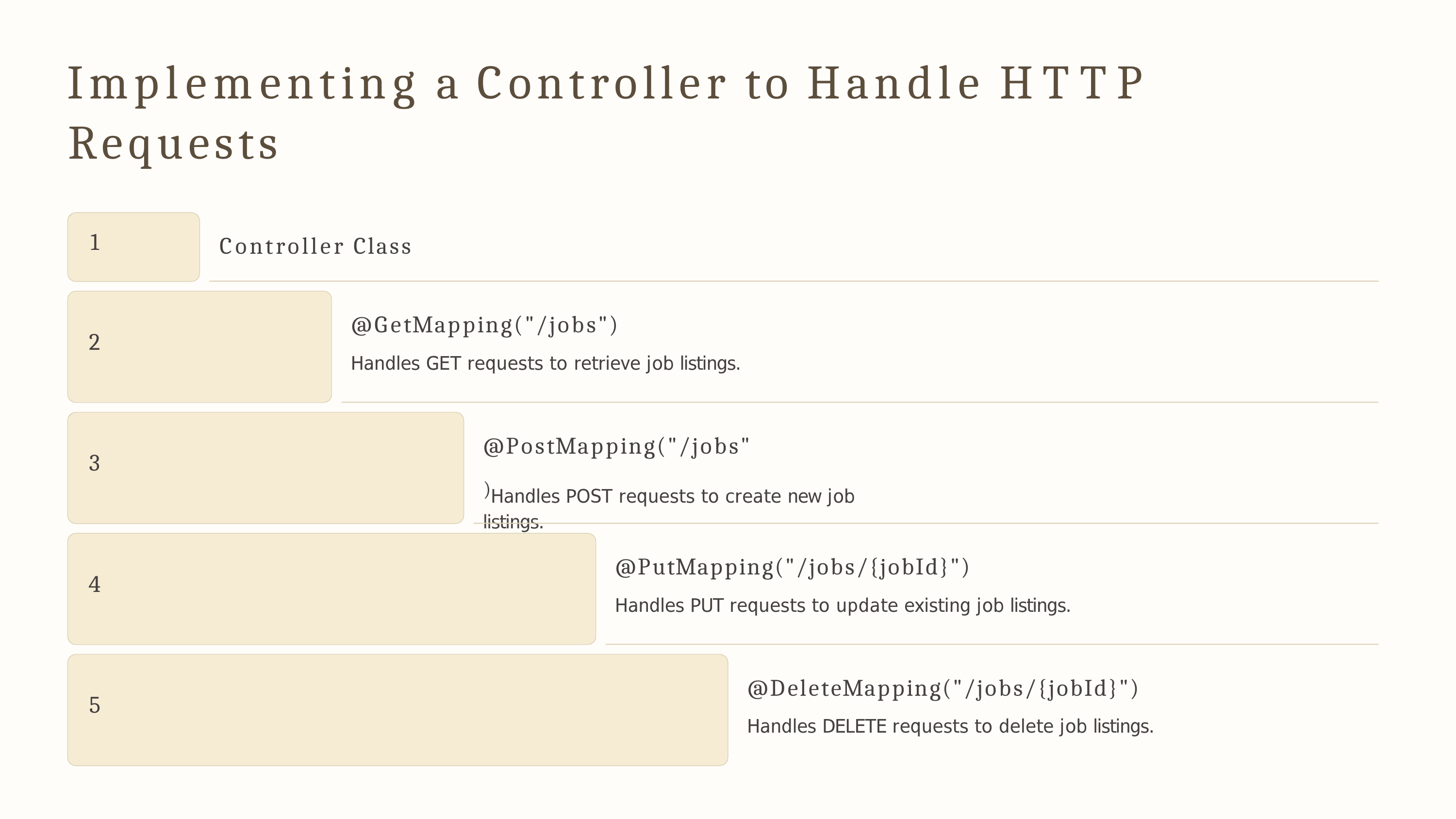

# Implementing a Controller to Handle HTTP Requests

1
Controller Class

@GetMapping("/jobs")
Handles GET requests to retrieve job listings.
2

@PostMapping("/jobs"
)Handles POST requests to create new job listings.
3

@PutMapping("/jobs/{jobId}")
Handles PUT requests to update existing job listings.
4

@DeleteMapping("/jobs/{jobId}")
Handles DELETE requests to delete job listings.
5